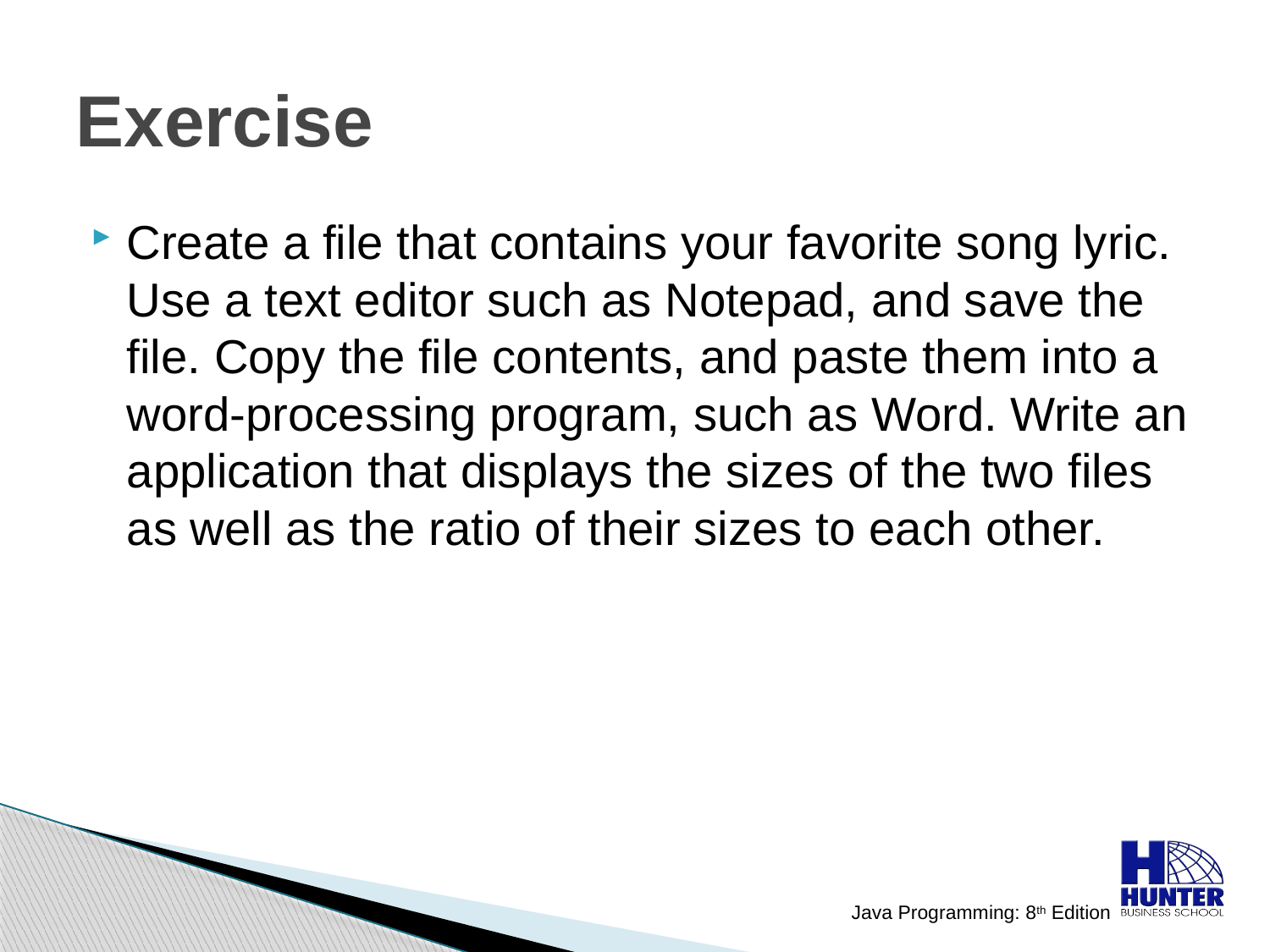

# Exercise
Create a file that contains your favorite song lyric. Use a text editor such as Notepad, and save the file. Copy the file contents, and paste them into a word-processing program, such as Word. Write an application that displays the sizes of the two files as well as the ratio of their sizes to each other.